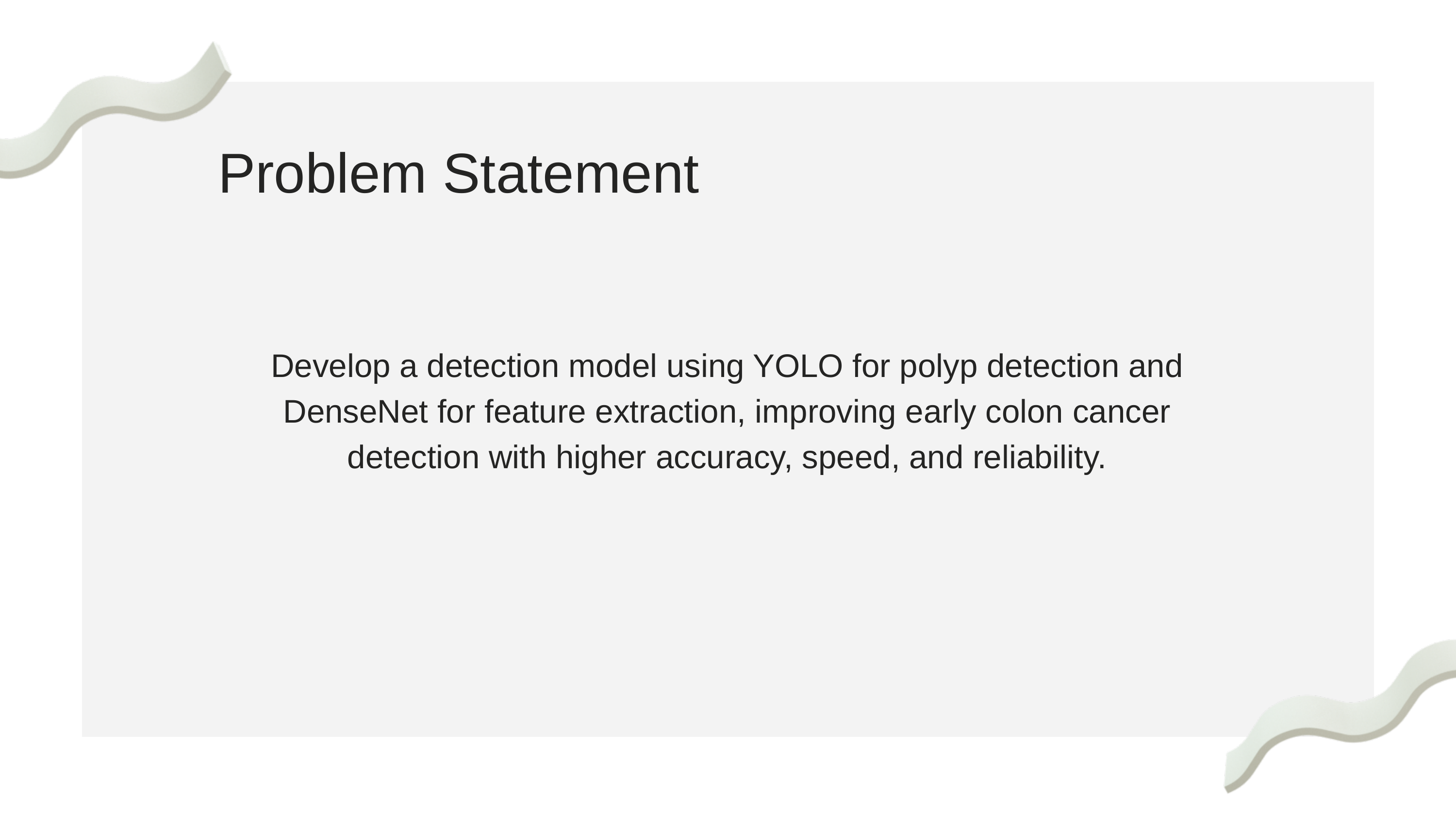

Problem Statement
Develop a detection model using YOLO for polyp detection and DenseNet for feature extraction, improving early colon cancer detection with higher accuracy, speed, and reliability.